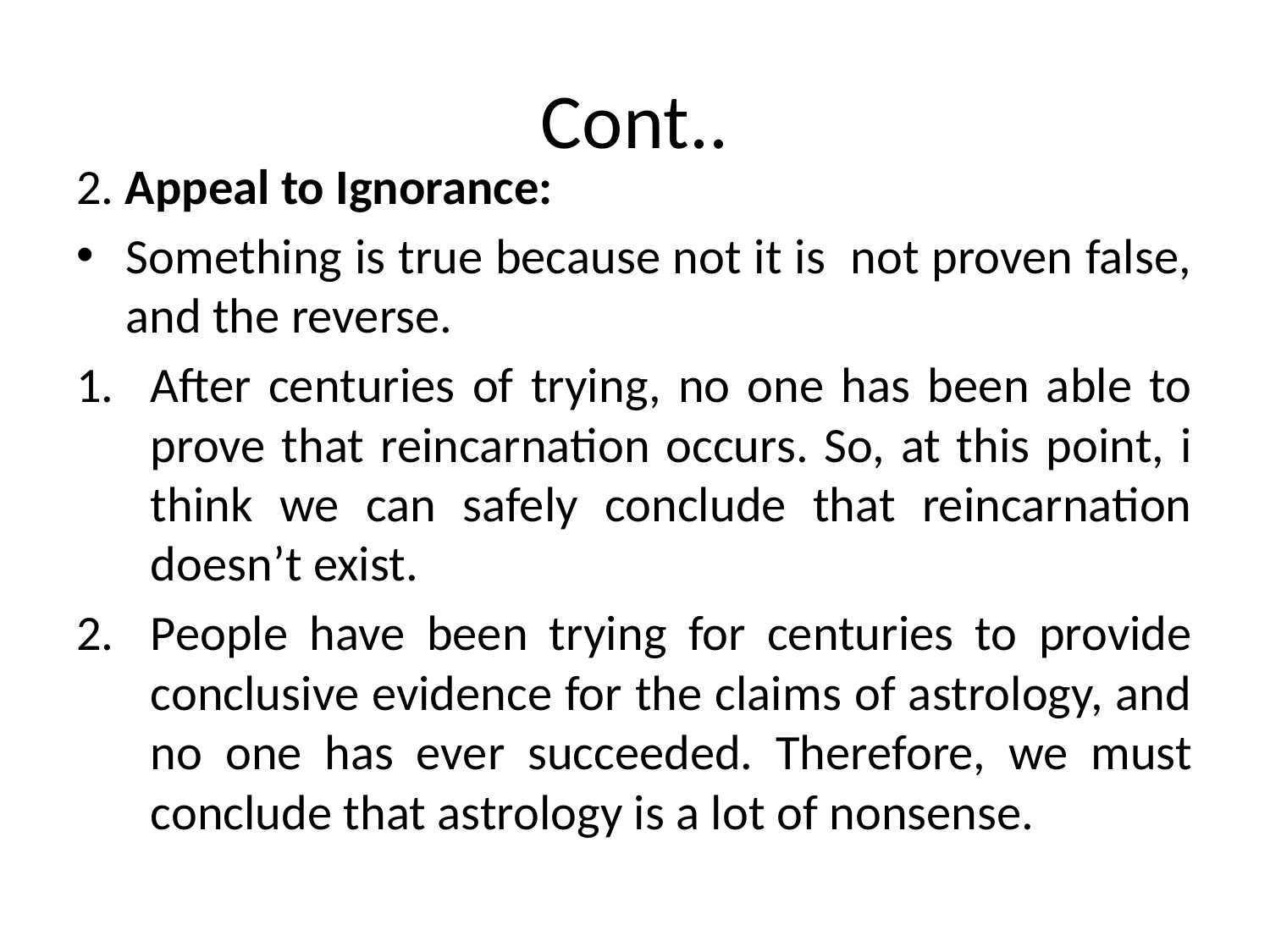

# Cont..
2. Appeal to Ignorance:
Something is true because not it is  not proven false, and the reverse.
After centuries of trying, no one has been able to prove that reincarnation occurs. So, at this point, i think we can safely conclude that reincarnation doesn’t exist.
People have been trying for centuries to provide conclusive evidence for the claims of astrology, and no one has ever succeeded. Therefore, we must conclude that astrology is a lot of nonsense.